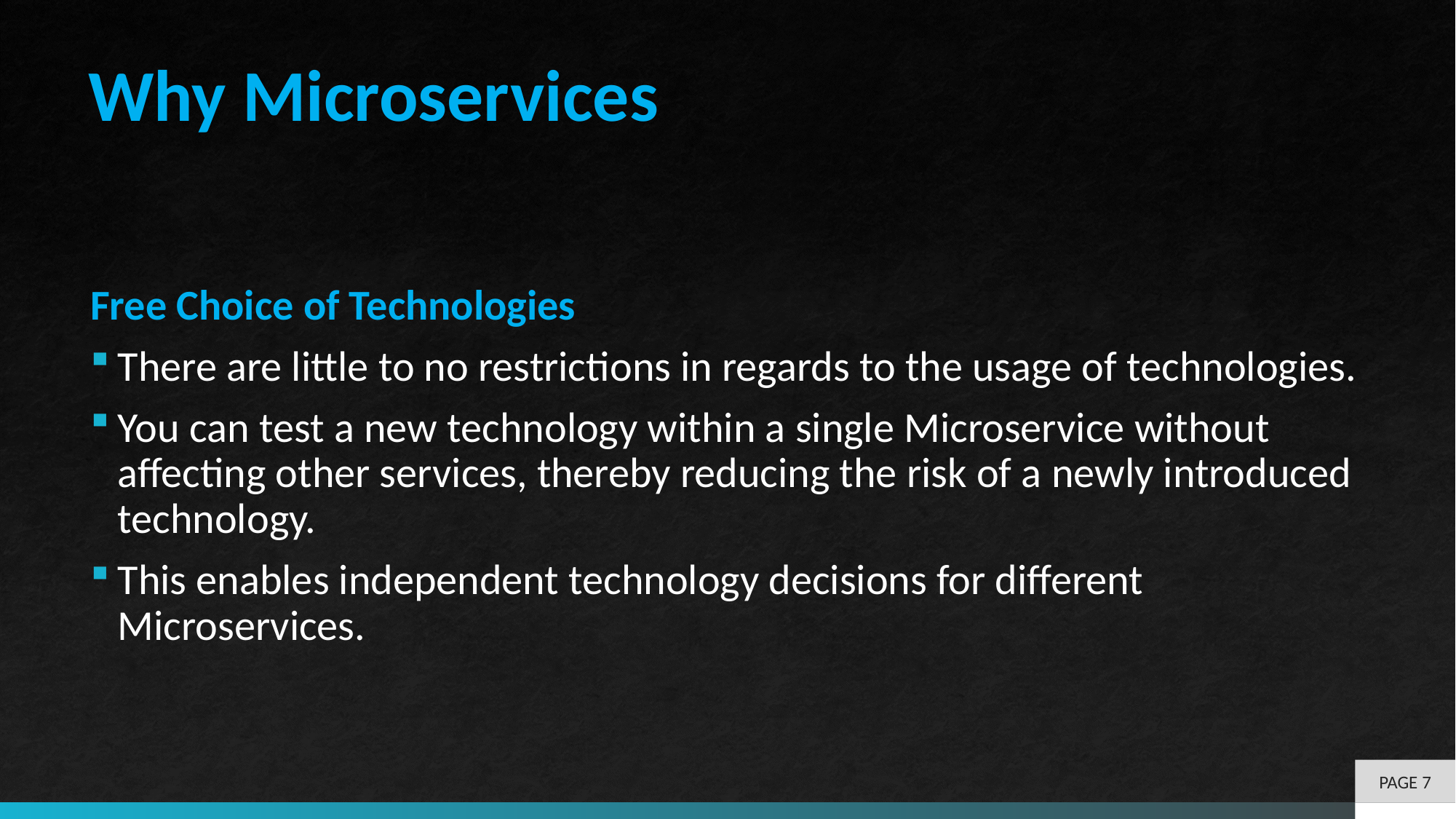

Why Microservices
Free Choice of Technologies
There are little to no restrictions in regards to the usage of technologies.
You can test a new technology within a single Microservice without affecting other services, thereby reducing the risk of a newly introduced technology.
This enables independent technology decisions for different Microservices.
PAGE 7